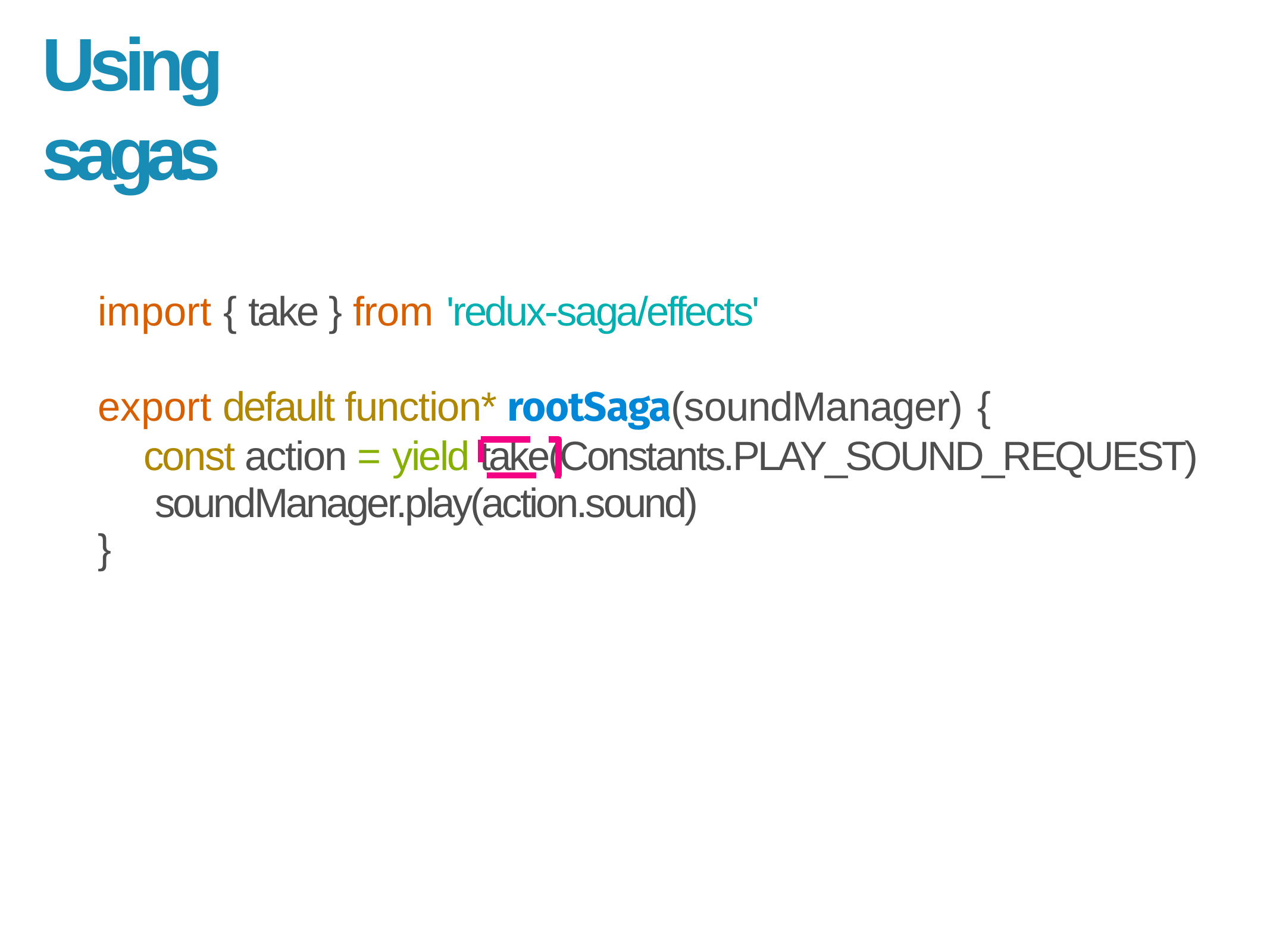

# Using sagas
import { take } from 'redux-saga/effects'

export default function* rootSaga(soundManager) {
const action = yield take(Constants.PLAY_SOUND_REQUEST)  soundManager.play(action.sound)
}